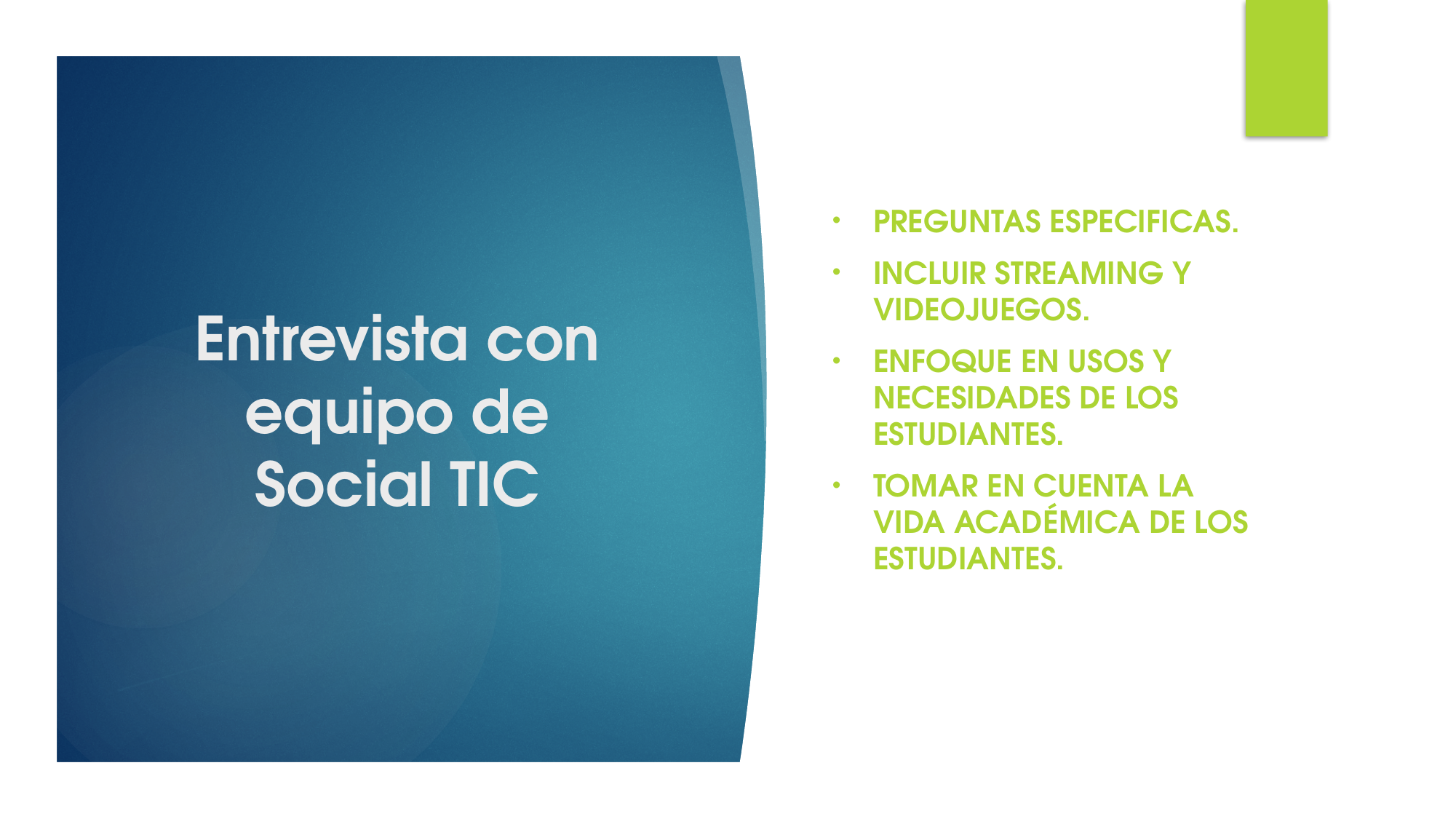

Preguntas especificas.
Incluir streaming y videojuegos.
enfoque en usos y necesidades de los estudiantes.
Tomar en cuenta la vida académica de los estudiantes.

# Entrevista con equipo de Social TIC